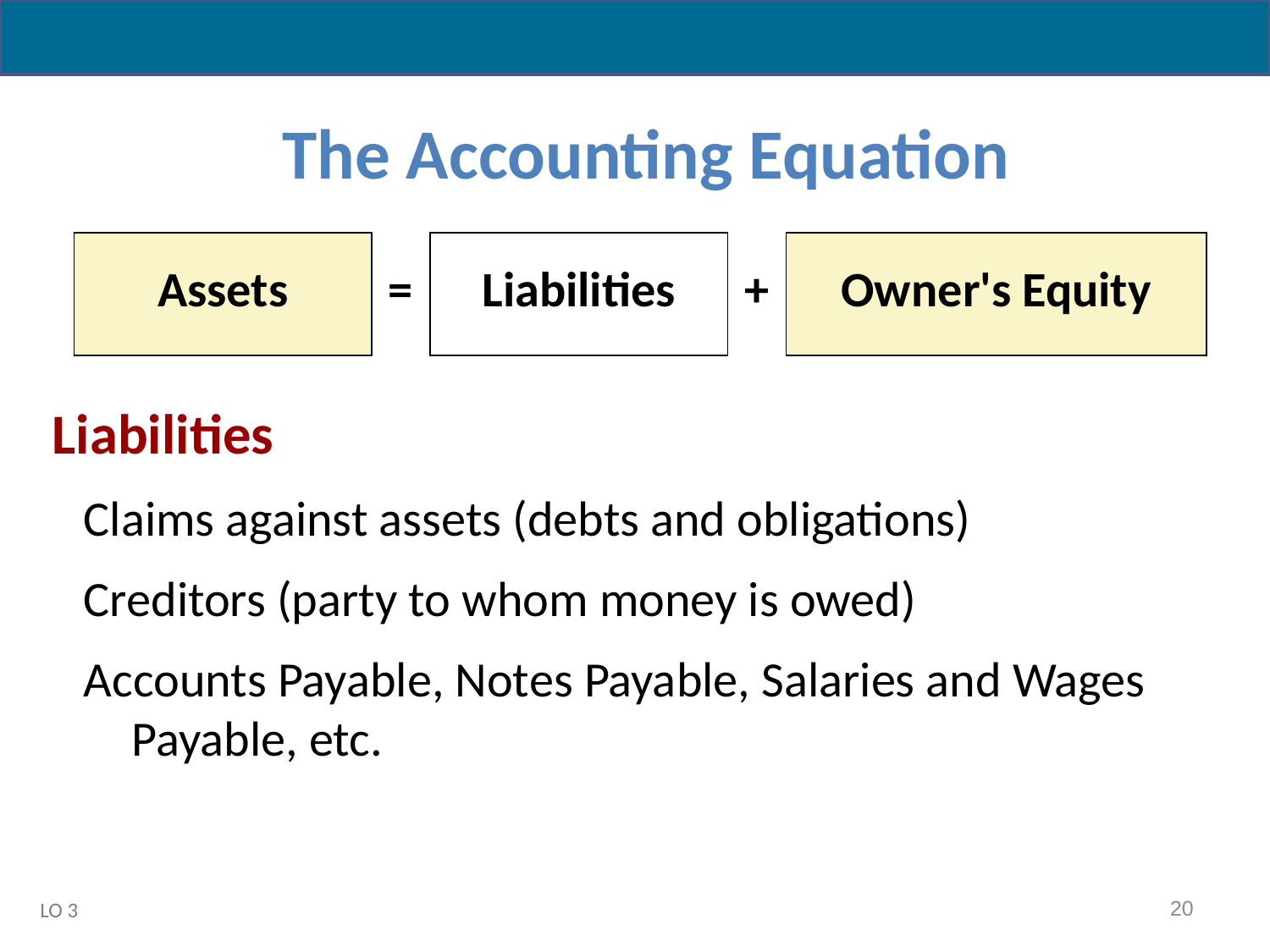

Copyright ©2019 John Wiley & Son, Inc.

The Accounting Equation
| Assets | = | Liabilities | + | Owner's Equity |
| --- | --- | --- | --- | --- |
Liabilities
Claims against assets (debts and obligations)
Creditors (party to whom money is owed)
Accounts Payable, Notes Payable, Salaries and Wages Payable, etc.

20
LO 3